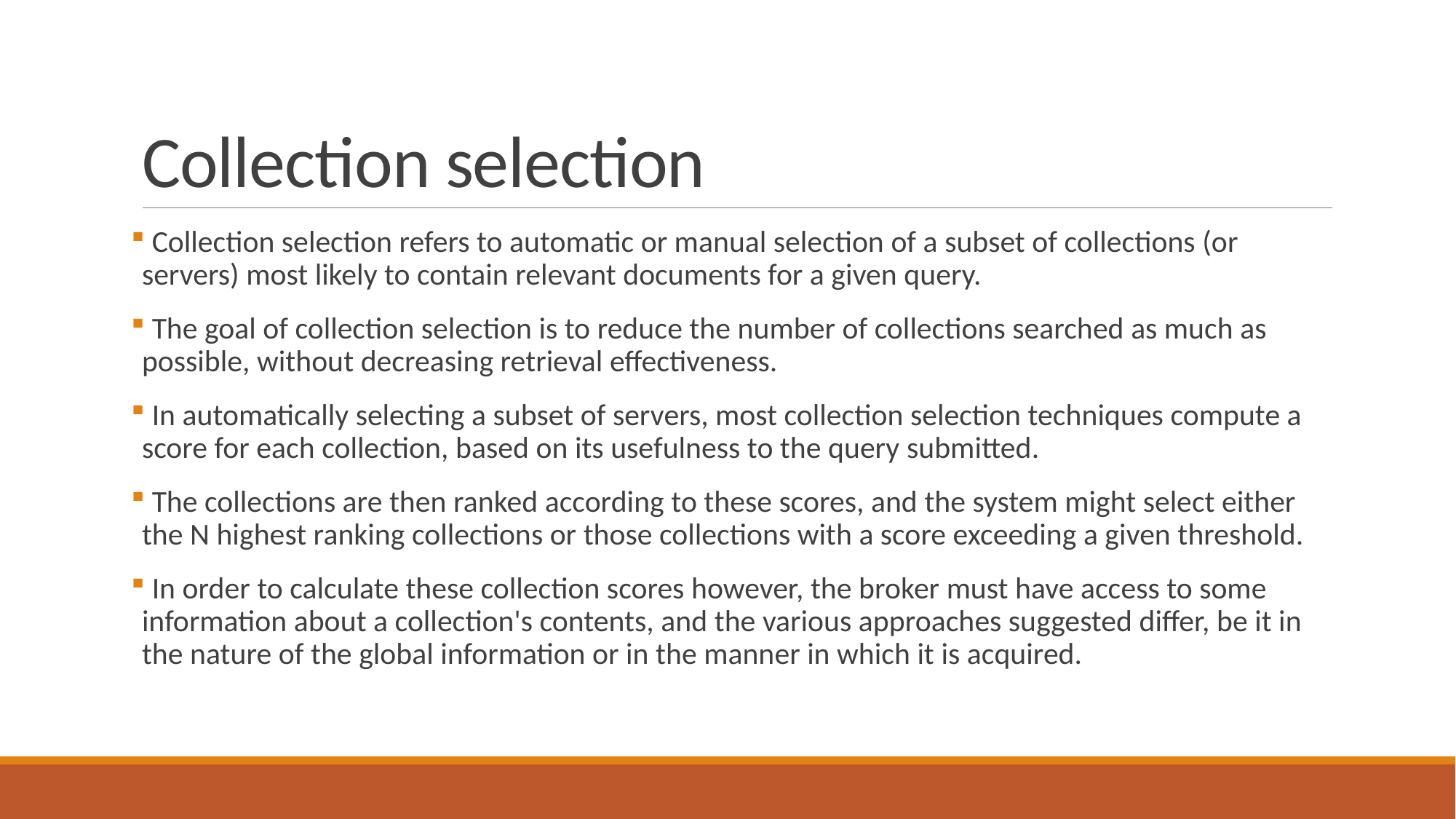

# Collection selection
 Collection selection refers to automatic or manual selection of a subset of collections (or servers) most likely to contain relevant documents for a given query.
 The goal of collection selection is to reduce the number of collections searched as much as possible, without decreasing retrieval effectiveness.
 In automatically selecting a subset of servers, most collection selection techniques compute a score for each collection, based on its usefulness to the query submitted.
 The collections are then ranked according to these scores, and the system might select either the N highest ranking collections or those collections with a score exceeding a given threshold.
 In order to calculate these collection scores however, the broker must have access to some information about a collection's contents, and the various approaches suggested differ, be it in the nature of the global information or in the manner in which it is acquired.